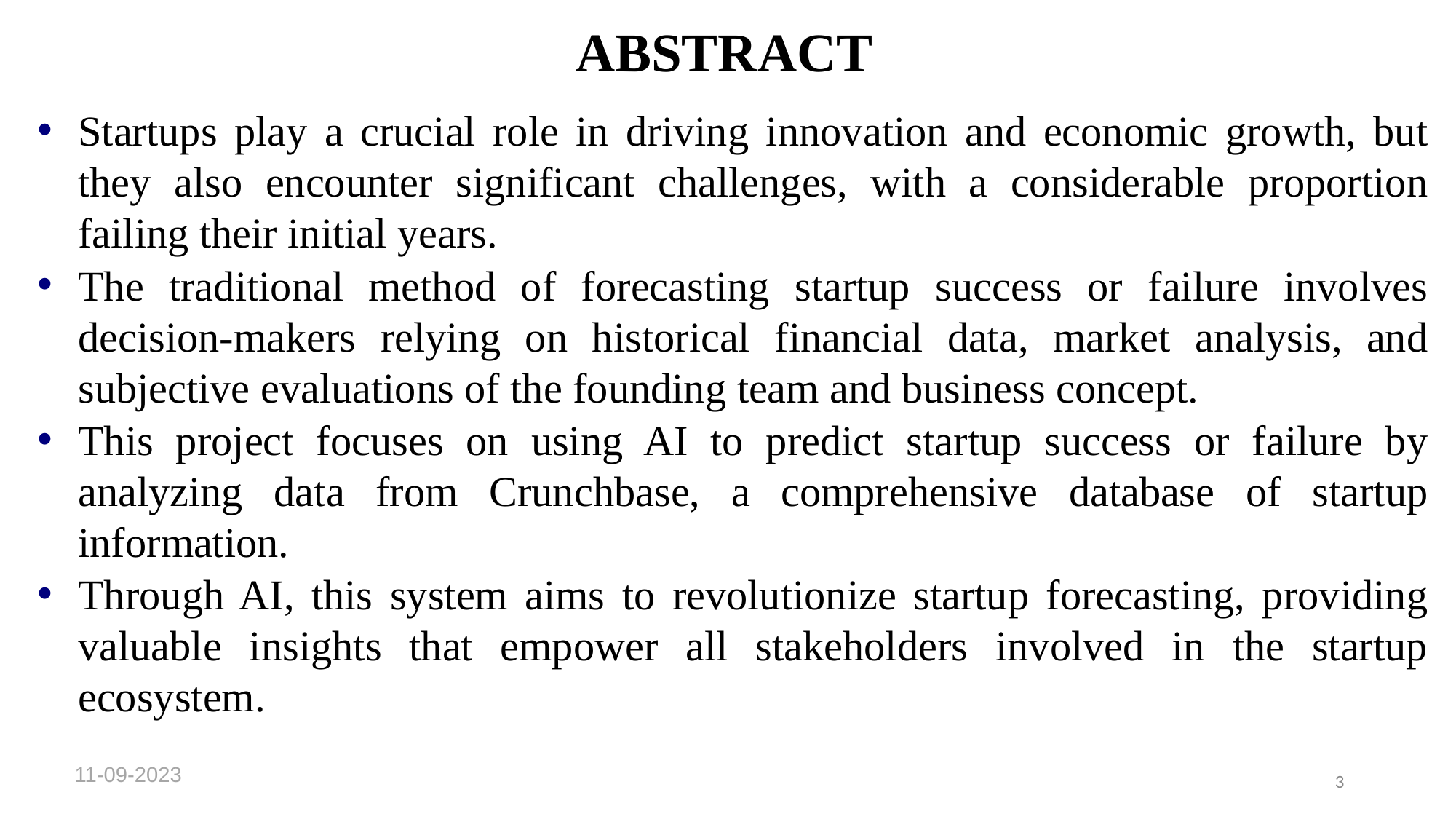

# ABSTRACT
Startups play a crucial role in driving innovation and economic growth, but they also encounter significant challenges, with a considerable proportion failing their initial years.
The traditional method of forecasting startup success or failure involves decision-makers relying on historical financial data, market analysis, and subjective evaluations of the founding team and business concept.
This project focuses on using AI to predict startup success or failure by analyzing data from Crunchbase, a comprehensive database of startup information.
Through AI, this system aims to revolutionize startup forecasting, providing valuable insights that empower all stakeholders involved in the startup ecosystem.

11-09-2023
3